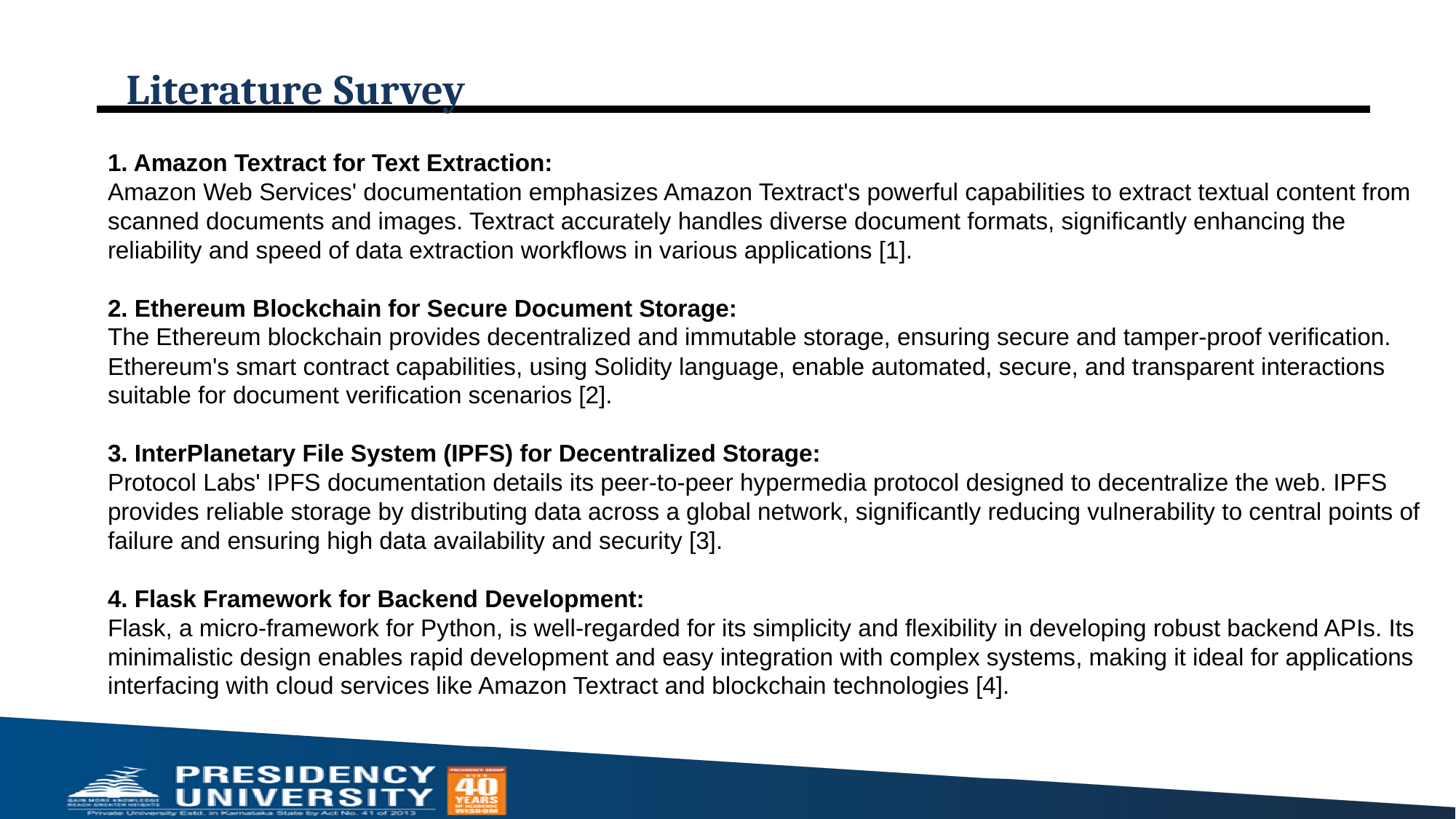

# Literature Survey
1. Amazon Textract for Text Extraction:
Amazon Web Services' documentation emphasizes Amazon Textract's powerful capabilities to extract textual content from scanned documents and images. Textract accurately handles diverse document formats, significantly enhancing the reliability and speed of data extraction workflows in various applications [1].

2. Ethereum Blockchain for Secure Document Storage:
The Ethereum blockchain provides decentralized and immutable storage, ensuring secure and tamper-proof verification. Ethereum's smart contract capabilities, using Solidity language, enable automated, secure, and transparent interactions suitable for document verification scenarios [2].

3. InterPlanetary File System (IPFS) for Decentralized Storage:
Protocol Labs' IPFS documentation details its peer-to-peer hypermedia protocol designed to decentralize the web. IPFS provides reliable storage by distributing data across a global network, significantly reducing vulnerability to central points of failure and ensuring high data availability and security [3].

4. Flask Framework for Backend Development:
Flask, a micro-framework for Python, is well-regarded for its simplicity and flexibility in developing robust backend APIs. Its minimalistic design enables rapid development and easy integration with complex systems, making it ideal for applications interfacing with cloud services like Amazon Textract and blockchain technologies [4].